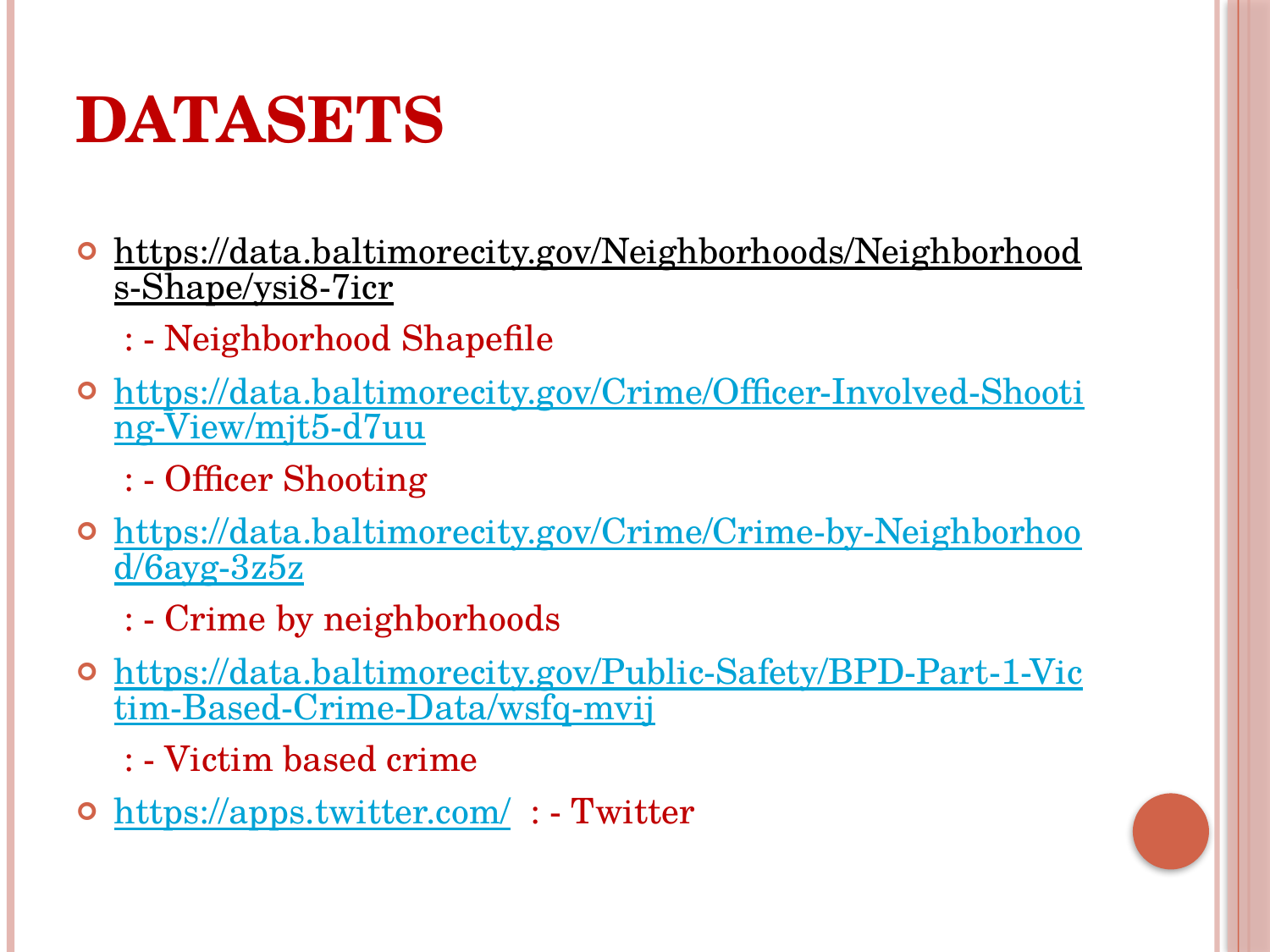

# DATASETS
https://data.baltimorecity.gov/Neighborhoods/Neighborhoods-Shape/ysi8-7icr : - Neighborhood Shapefile
https://data.baltimorecity.gov/Crime/Officer-Involved-Shooting-View/mjt5-d7uu : - Officer Shooting
https://data.baltimorecity.gov/Crime/Crime-by-Neighborhood/6ayg-3z5z : - Crime by neighborhoods
https://data.baltimorecity.gov/Public-Safety/BPD-Part-1-Victim-Based-Crime-Data/wsfq-mvij : - Victim based crime
https://apps.twitter.com/  : - Twitter